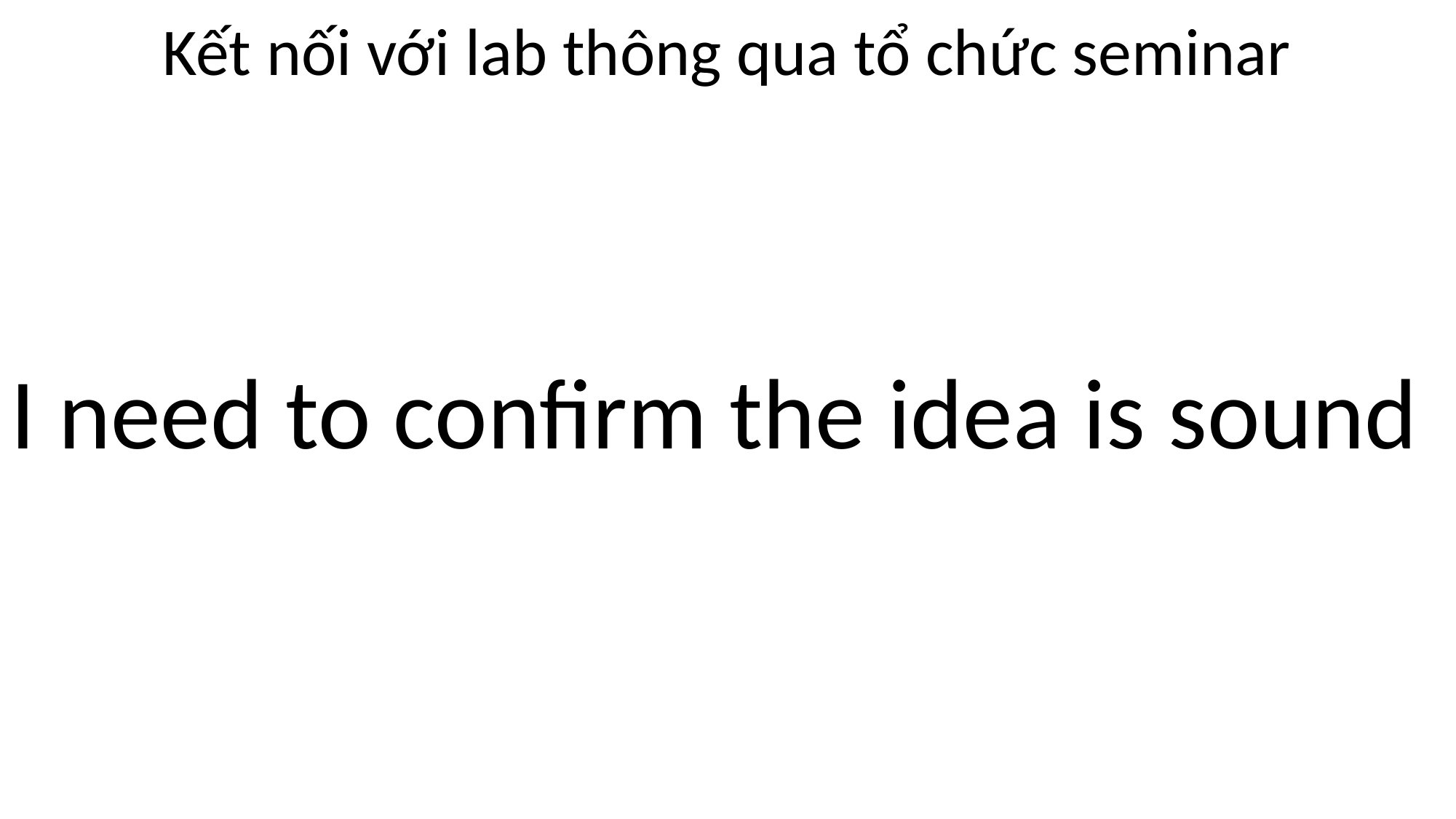

# Kết nối với lab thông qua tổ chức seminar
I need to confirm the idea is sound